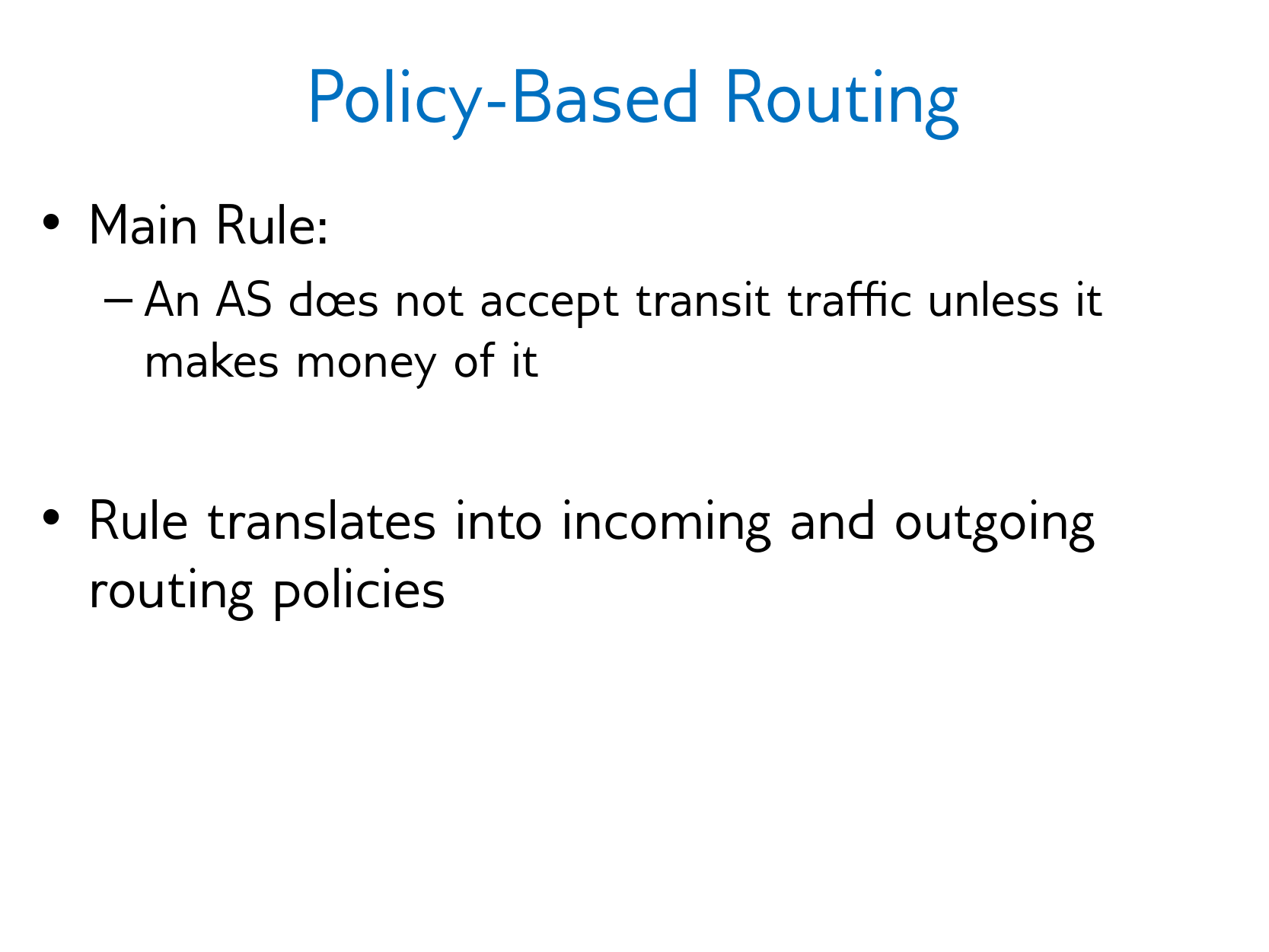

# Policy-Based Routing
Main Rule:
An AS does not accept transit traffic unless it makes money of it

Rule translates into incoming and outgoing routing policies